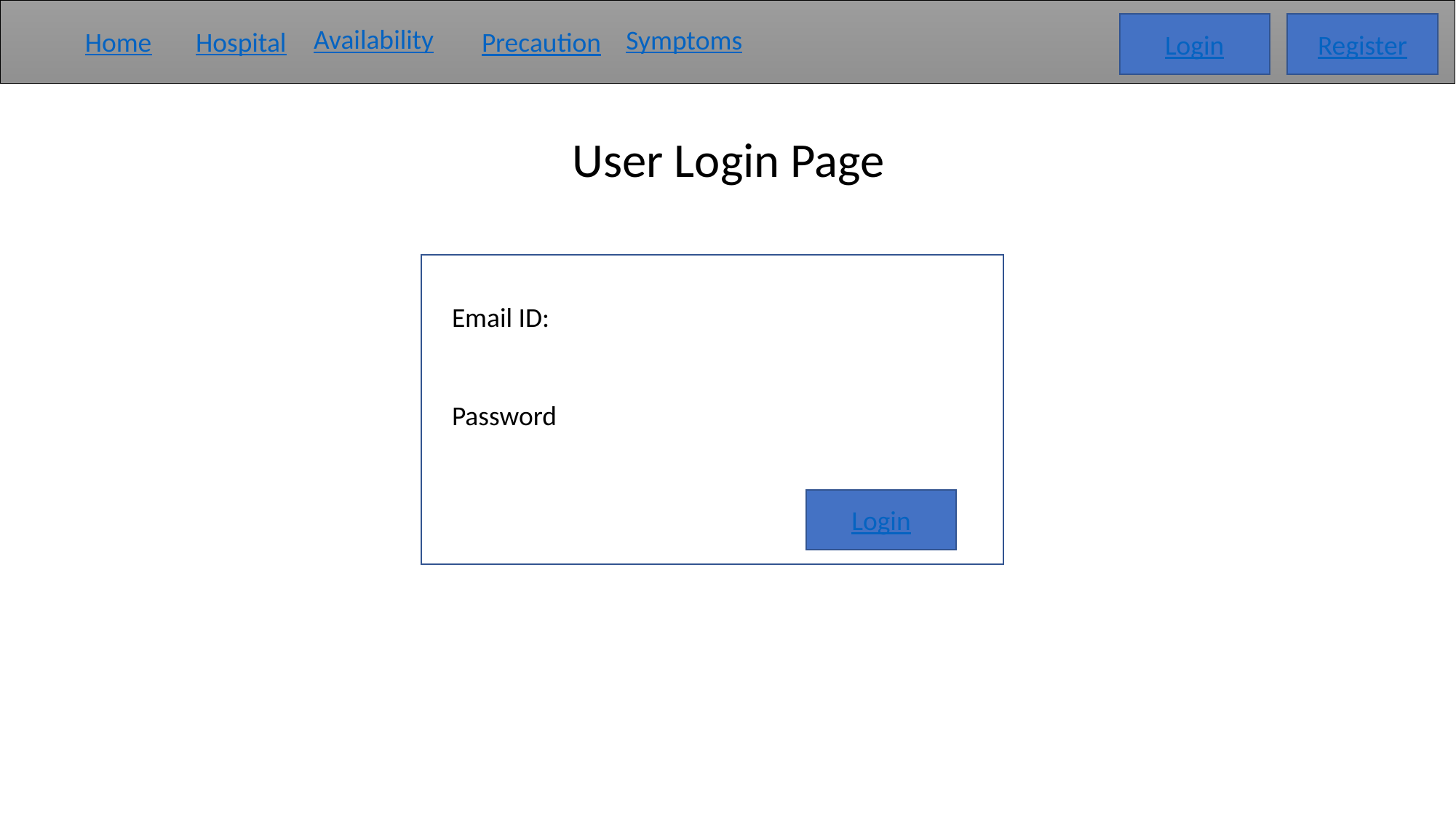

Login
Register
Availability
Symptoms
Hospital
Home
Precaution
User Login Page

Email ID:

Password
Login